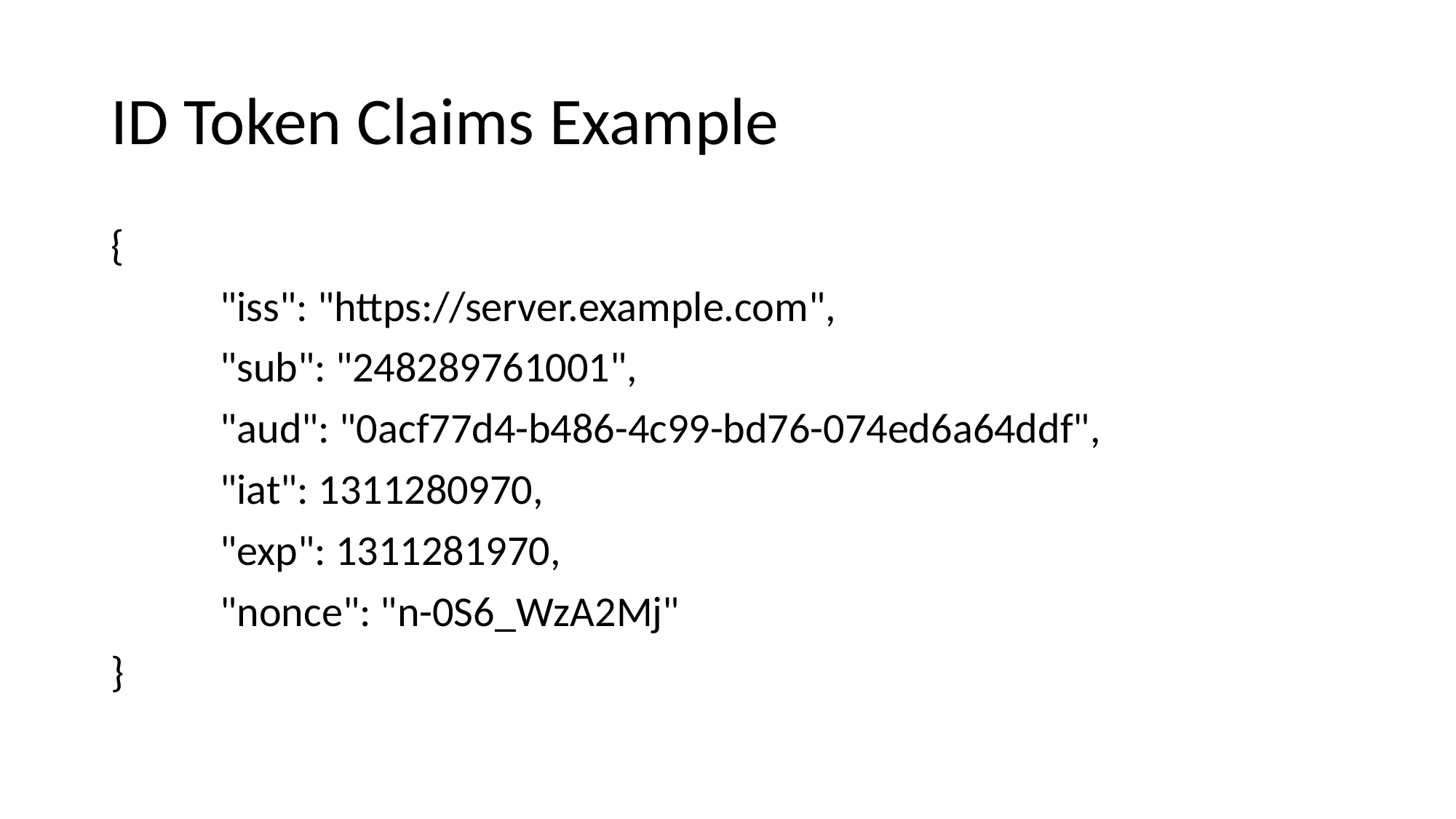

# ID Token Claims Example
{
	"iss": "https://server.example.com",
	"sub": "248289761001",
	"aud": "0acf77d4-b486-4c99-bd76-074ed6a64ddf",
	"iat": 1311280970,
	"exp": 1311281970,
	"nonce": "n-0S6_WzA2Mj"
}